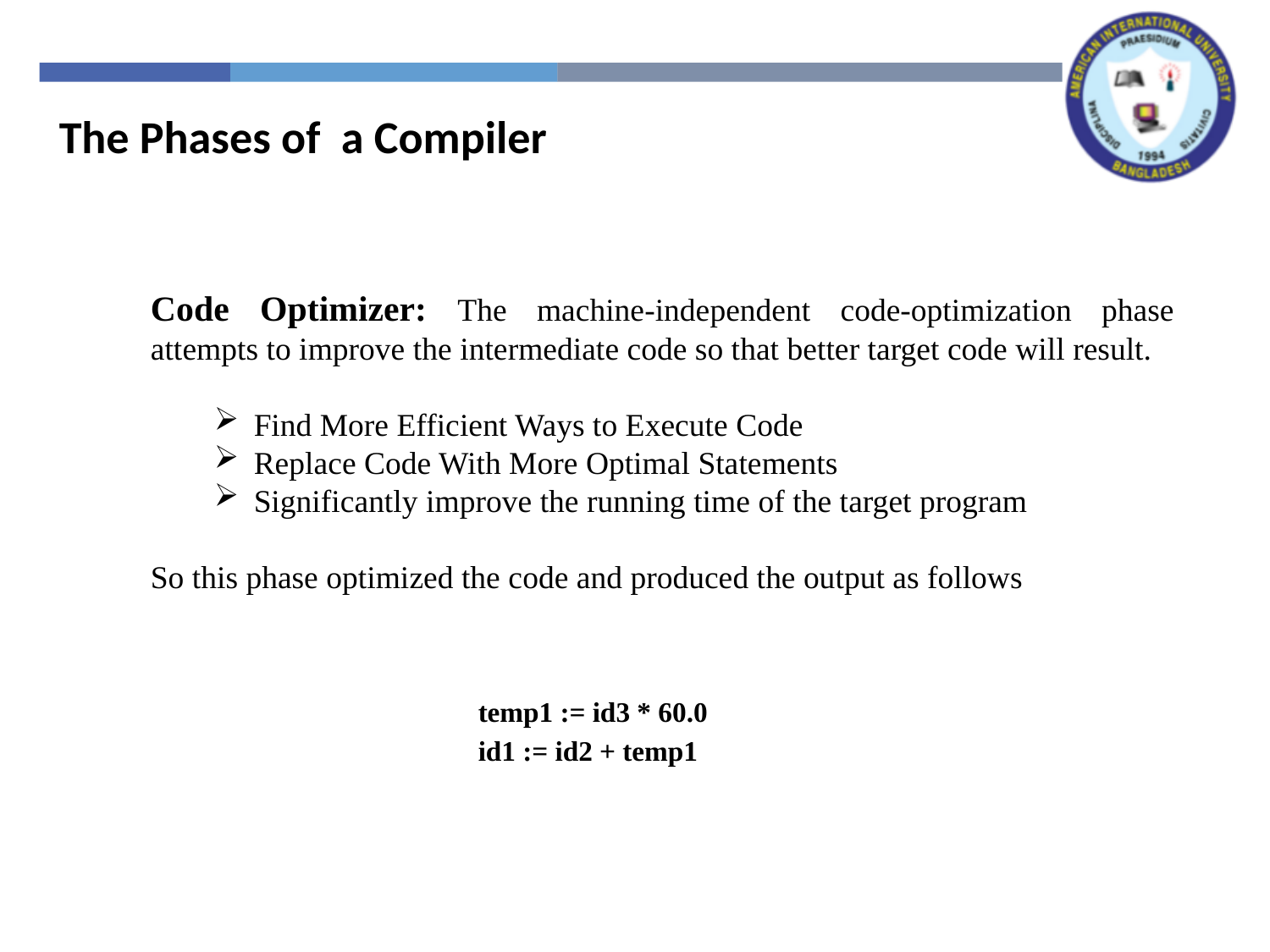

The Phases of  a Compiler

Code Optimizer: The machine-independent code-optimization phase attempts to improve the intermediate code so that better target code will result.

Find More Efficient Ways to Execute Code
Replace Code With More Optimal Statements
Significantly improve the running time of the target program

So this phase optimized the code and produced the output as follows

temp1 := id3 * 60.0
id1 := id2 + temp1